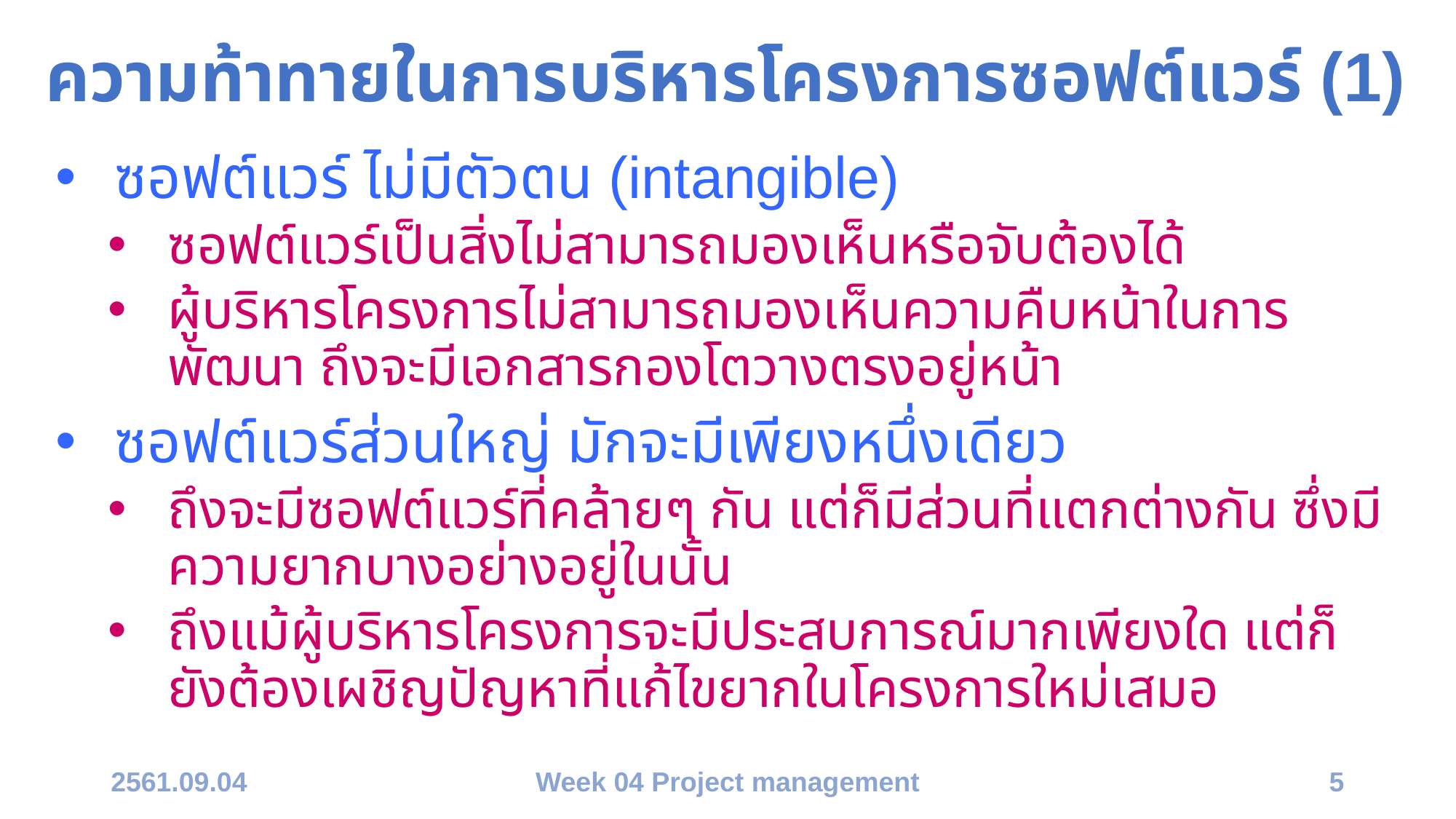

# ความท้าทายในการบริหารโครงการซอฟต์แวร์ (1)
ซอฟต์แวร์ ไม่มีตัวตน (intangible)
ซอฟต์แวร์เป็นสิ่งไม่สามารถมองเห็นหรือจับต้องได้
ผู้บริหารโครงการไม่สามารถมองเห็นความคืบหน้าในการพัฒนา ถึงจะมีเอกสารกองโตวางตรงอยู่หน้า
ซอฟต์แวร์ส่วนใหญ่ มักจะมีเพียงหนึ่งเดียว
ถึงจะมีซอฟต์แวร์ที่คล้ายๆ กัน แต่ก็มีส่วนที่แตกต่างกัน ซึ่งมีความยากบางอย่างอยู่ในนั้น
ถึงแม้ผู้บริหารโครงการจะมีประสบการณ์มากเพียงใด แต่ก็ยังต้องเผชิญปัญหาที่แก้ไขยากในโครงการใหม่เสมอ
2561.09.04
Week 04 Project management
5